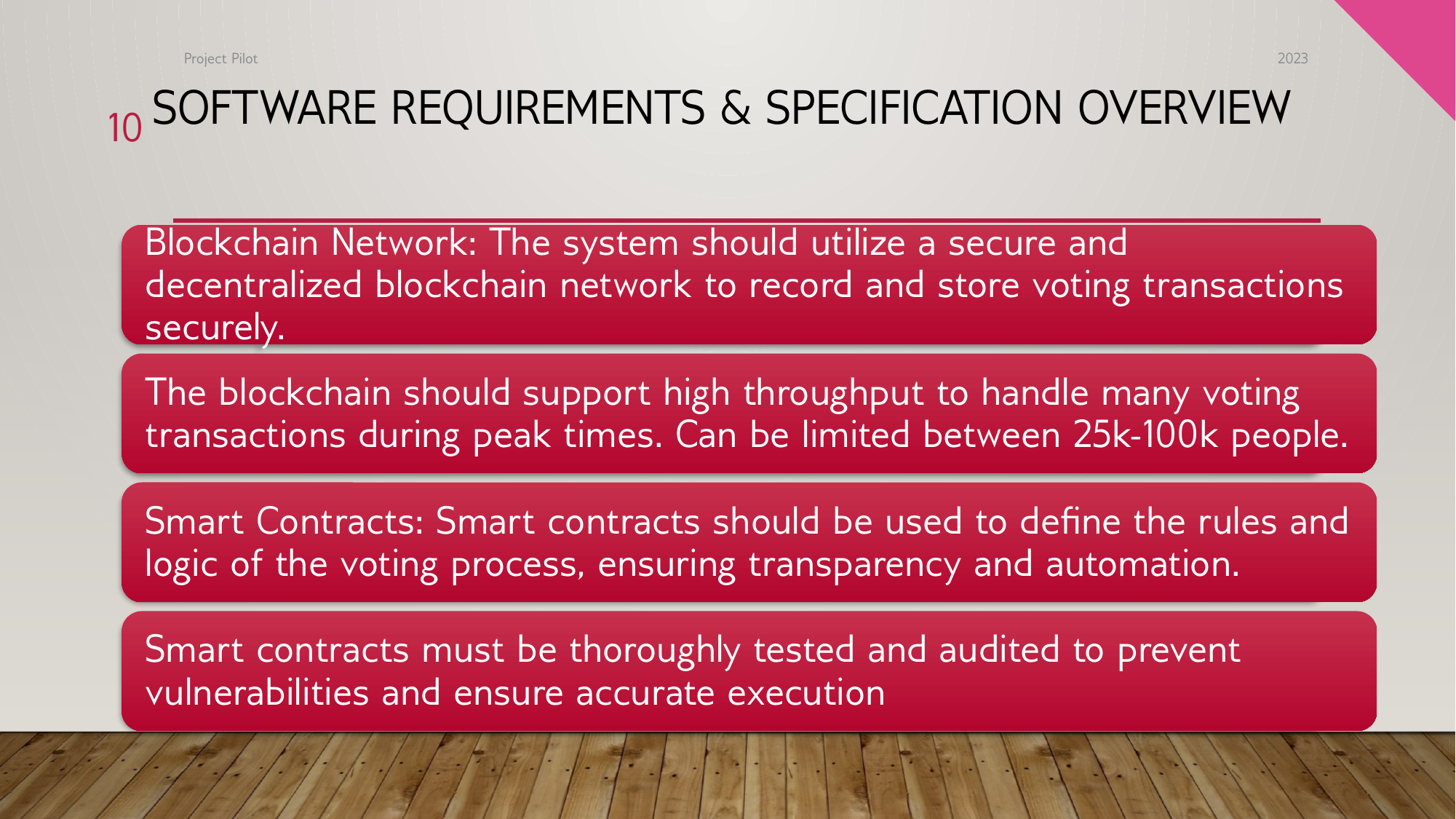

Project Pilot
2023
# Software Requirements & Specification overview
10
Blockchain Network: The system should utilize a secure and decentralized blockchain network to record and store voting transactions securely.
The blockchain should support high throughput to handle many voting transactions during peak times. Can be limited between 25k-100k people.
Smart Contracts: Smart contracts should be used to define the rules and logic of the voting process, ensuring transparency and automation.
Smart contracts must be thoroughly tested and audited to prevent vulnerabilities and ensure accurate execution